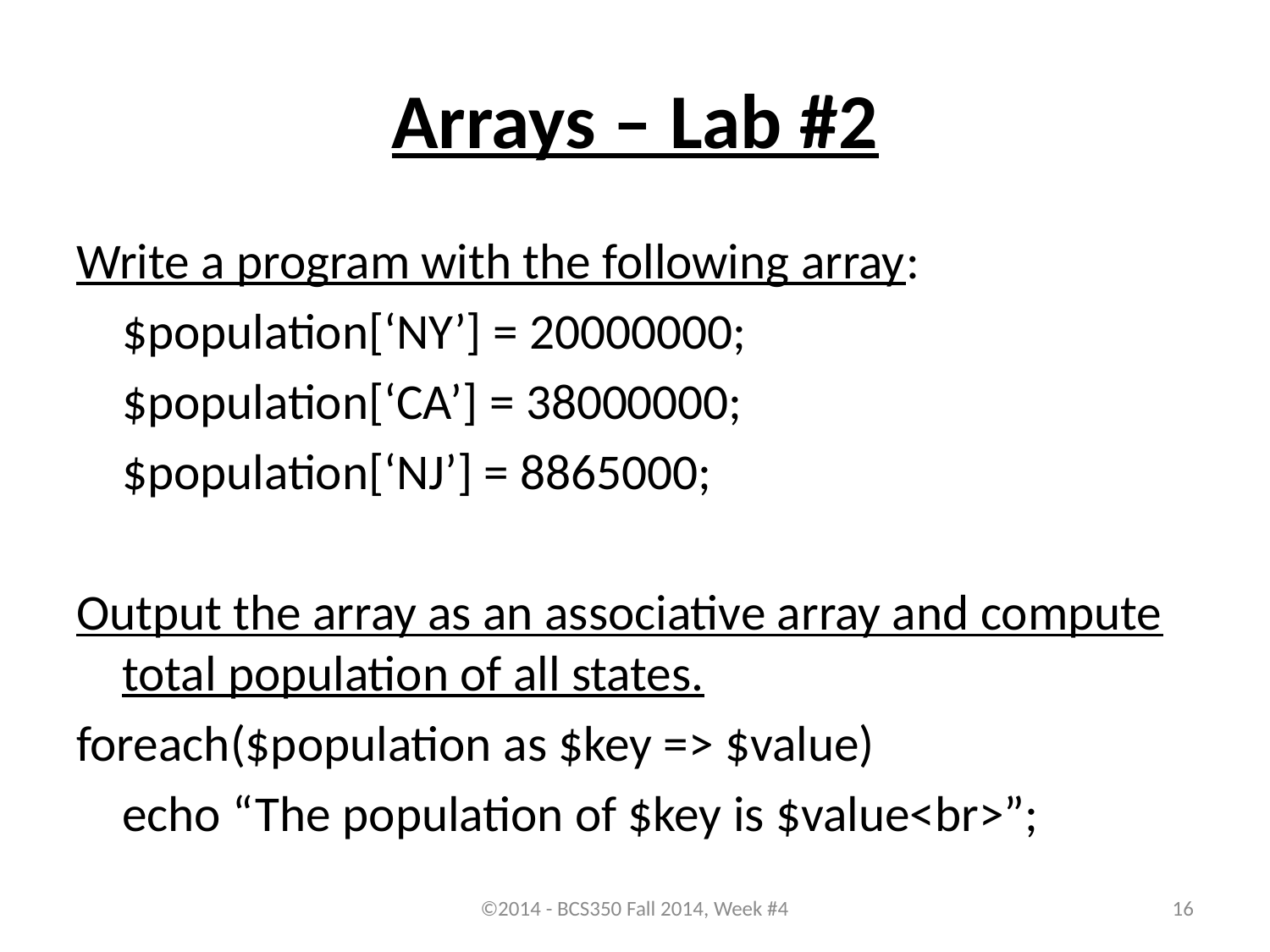

# Arrays – Lab #2
Write a program with the following array:
	$population[‘NY’] = 20000000;
	$population[‘CA’] = 38000000;
	$population[‘NJ’] = 8865000;

Output the array as an associative array and compute total population of all states.
foreach($population as $key => $value)
	echo “The population of $key is $value<br>”;
©2014 - BCS350 Fall 2014, Week #4
16